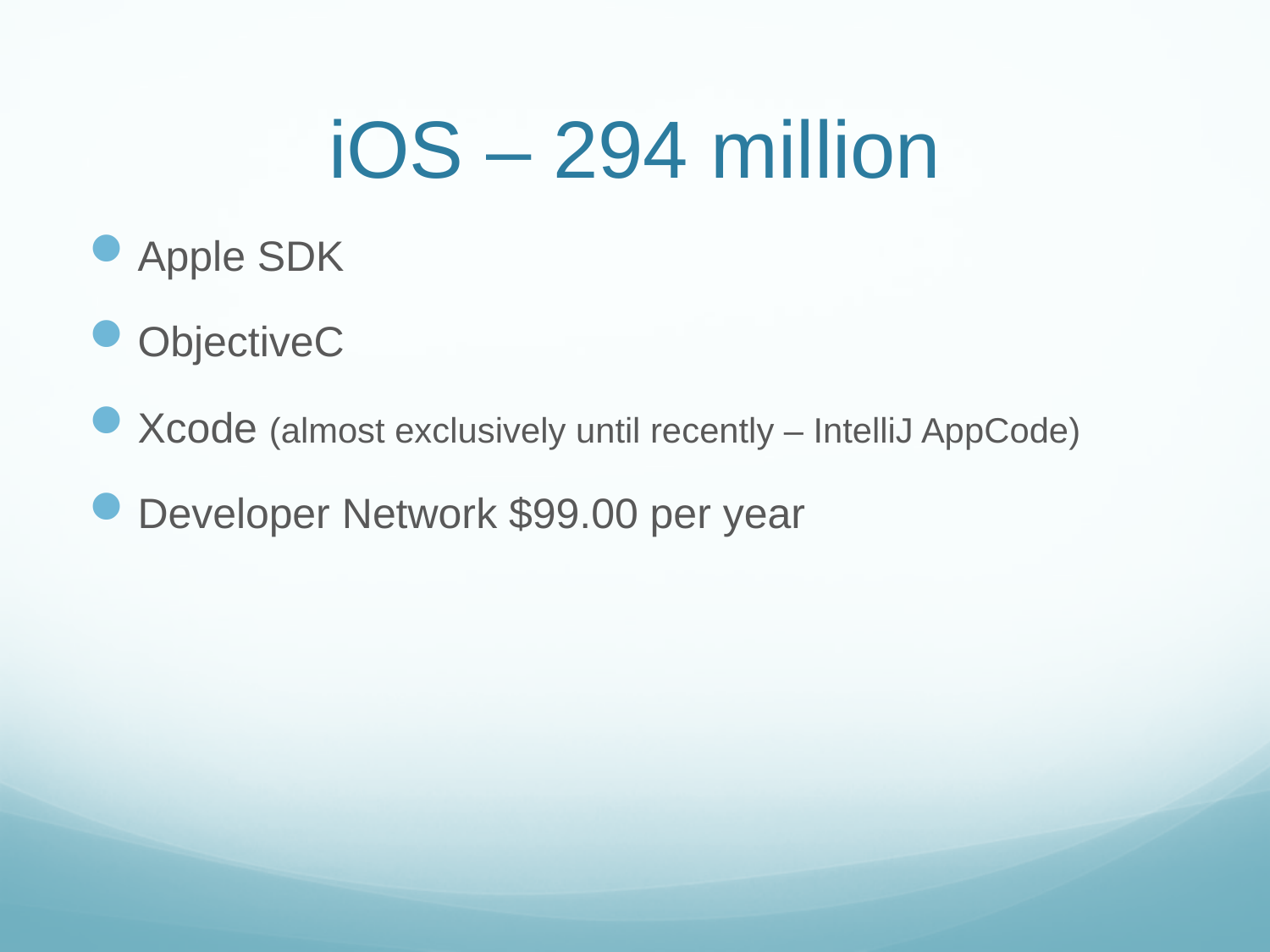

# iOS – 294 million
Apple SDK
ObjectiveC
Xcode (almost exclusively until recently – IntelliJ AppCode)
Developer Network $99.00 per year